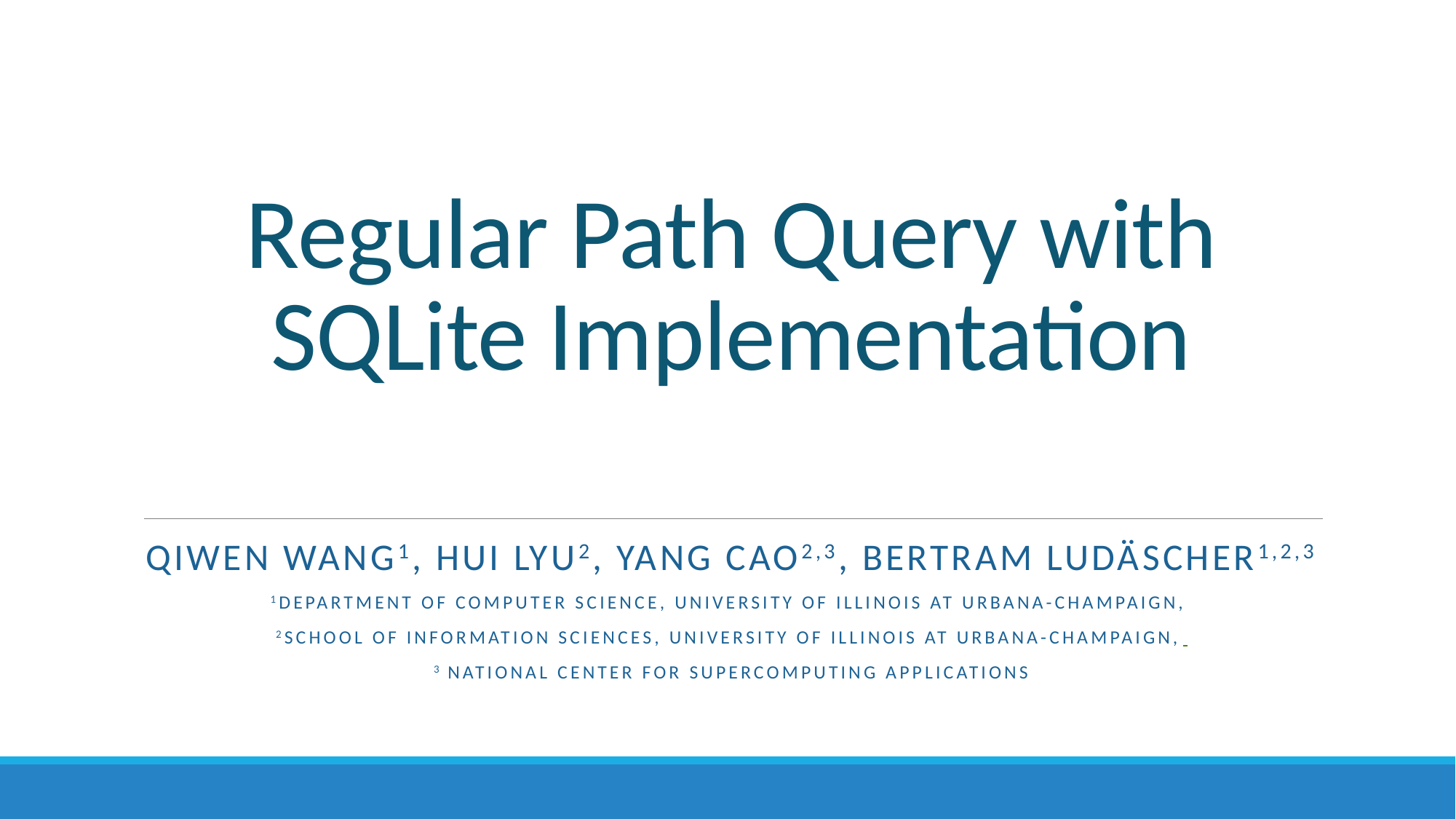

# Regular Path Query with SQLite Implementation
Qiwen Wang1, Hui Lyu2, Yang Cao2,3, Bertram Ludäscher1,2,3
1Department of Computer Science, University of Illinois at Urbana-Champaign,
2School of Information Sciences, University of Illinois at Urbana-Champaign,
3 National Center for Supercomputing Applications